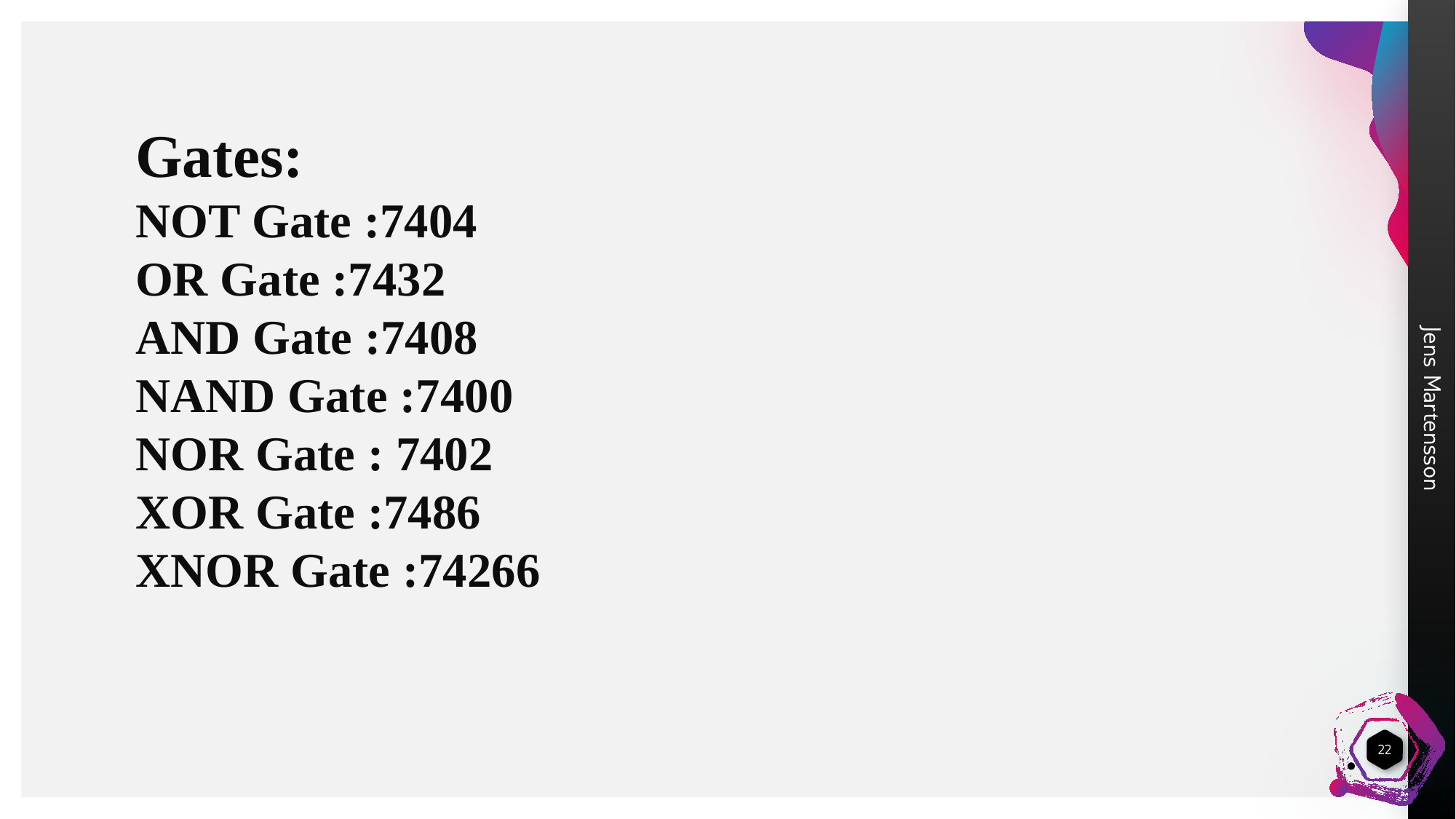

Gates:
NOT Gate :7404
OR Gate :7432
AND Gate :7408
NAND Gate :7400
NOR Gate : 7402
XOR Gate :7486
XNOR Gate :74266
22